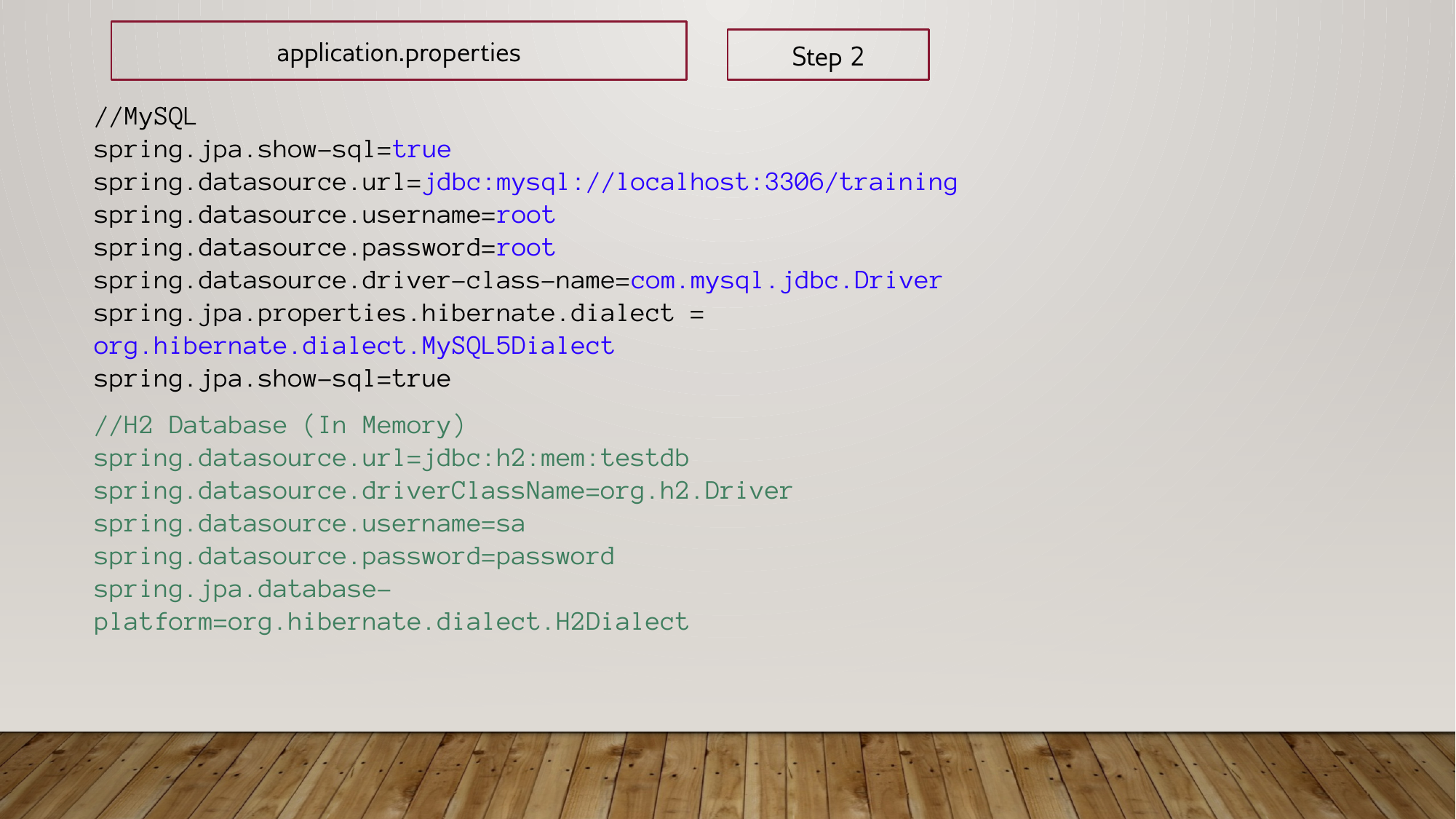

application.properties
Step 2
//MySQL
spring.jpa.show-sql=true
spring.datasource.url=jdbc:mysql://localhost:3306/training
spring.datasource.username=root
spring.datasource.password=root
spring.datasource.driver-class-name=com.mysql.jdbc.Driver
spring.jpa.properties.hibernate.dialect = org.hibernate.dialect.MySQL5Dialect
spring.jpa.show-sql=true
//H2 Database (In Memory)
spring.datasource.url=jdbc:h2:mem:testdb
spring.datasource.driverClassName=org.h2.Driver
spring.datasource.username=sa
spring.datasource.password=password
spring.jpa.database-platform=org.hibernate.dialect.H2Dialect